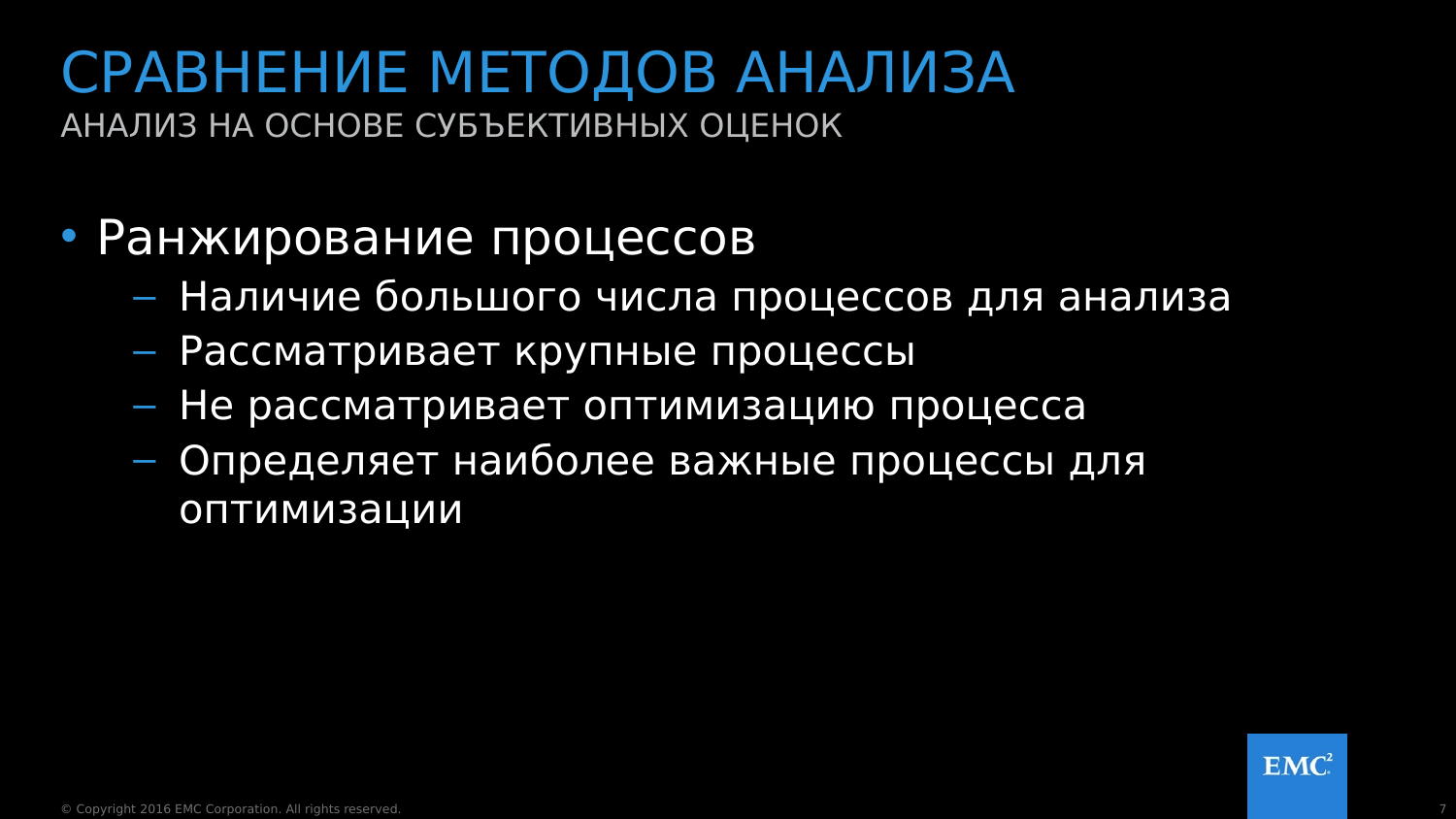

# Сравнение методов анализа
Анализ на основе субъективных оценок
Ранжирование процессов
Наличие большого числа процессов для анализа
Рассматривает крупные процессы
Не рассматривает оптимизацию процесса
Определяет наиболее важные процессы для оптимизации